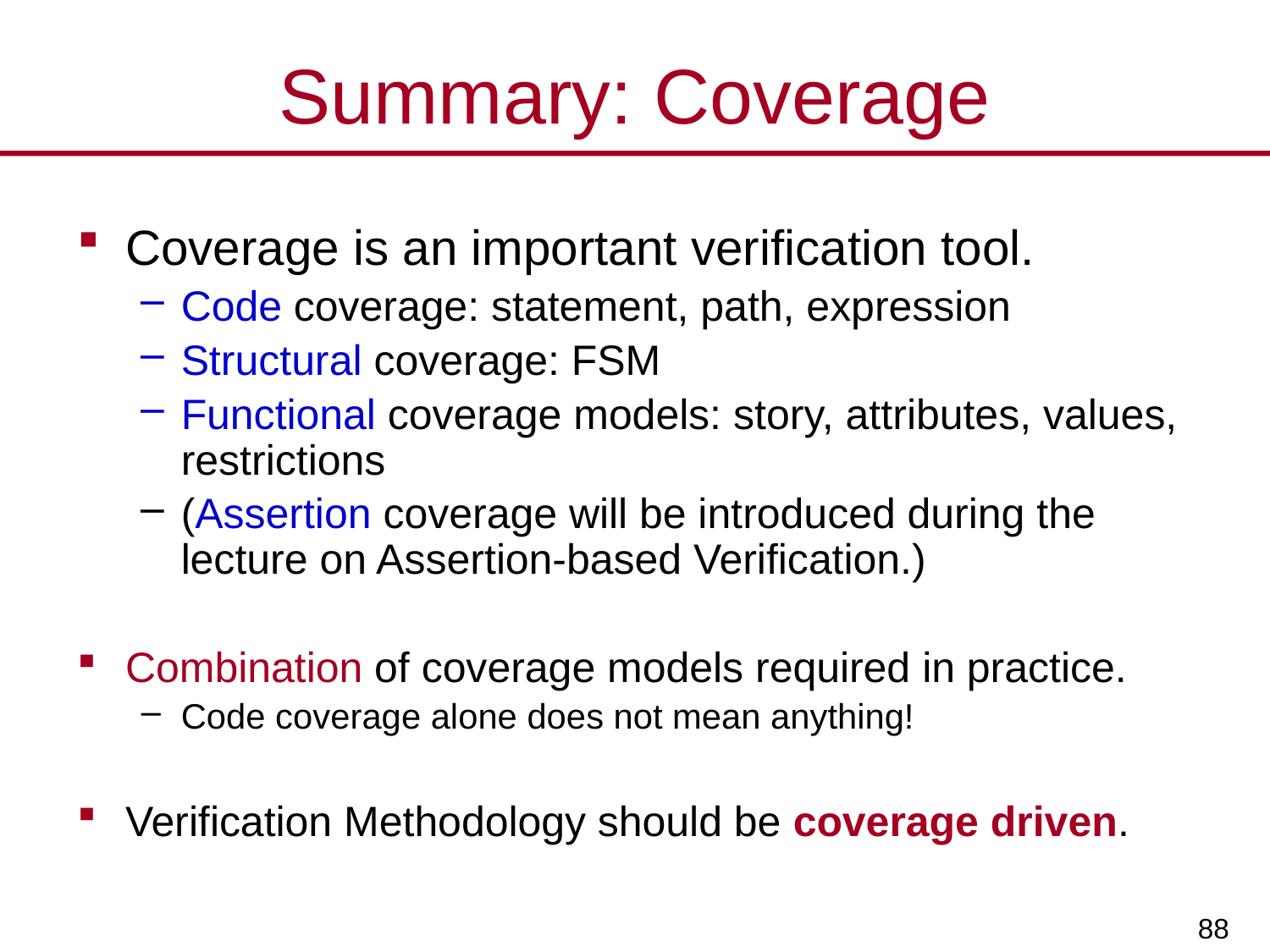

# Summary: Coverage
Coverage is an important verification tool.
Code coverage: statement, path, expression
Structural coverage: FSM
Functional coverage models: story, attributes, values, restrictions
(Assertion coverage will be introduced during the lecture on Assertion-based Verification.)

Combination of coverage models required in practice.
Code coverage alone does not mean anything!

Verification Methodology should be coverage driven.